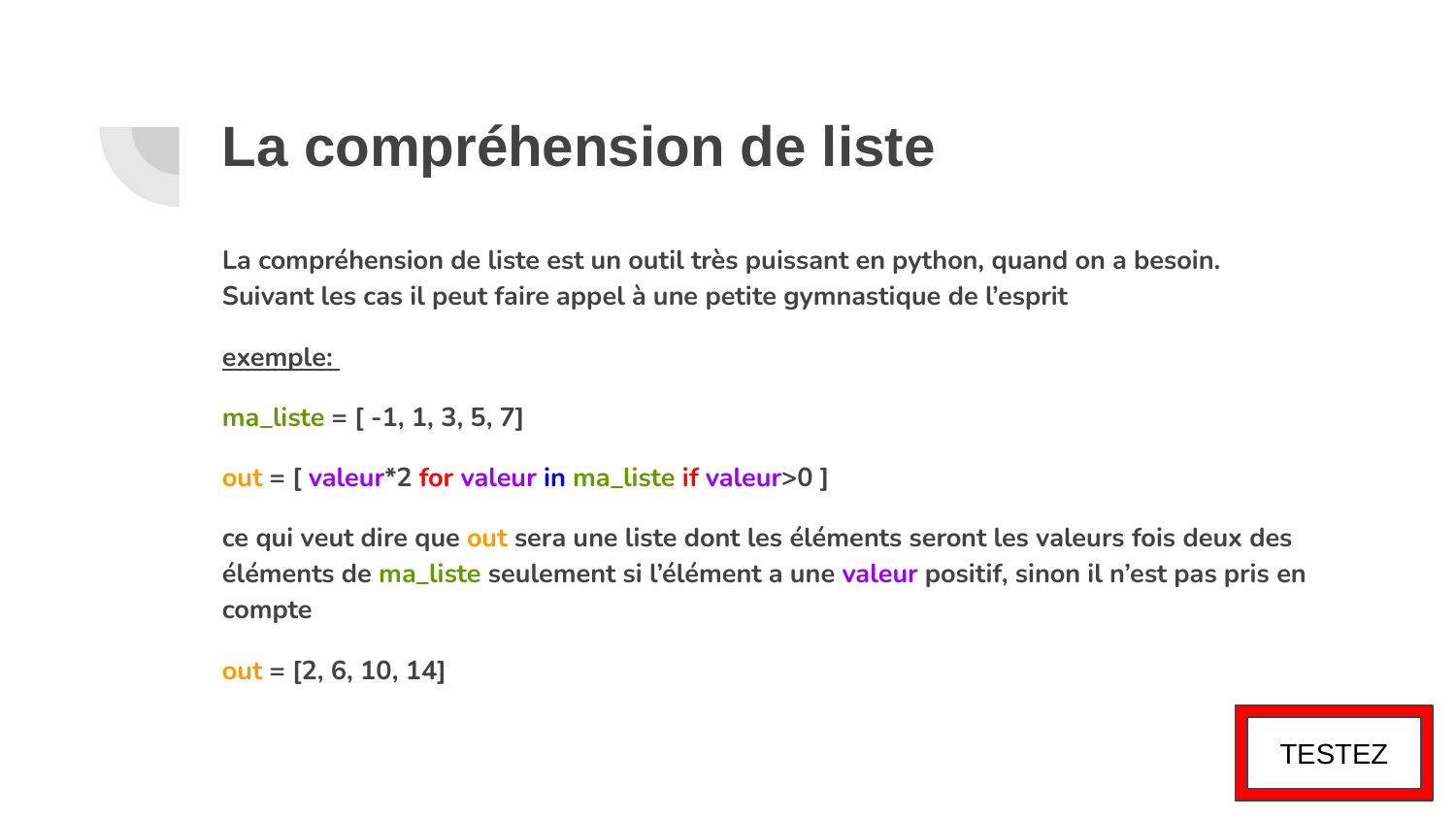

# La compréhension de liste
La compréhension de liste est un outil très puissant en python, quand on a besoin.
Suivant les cas il peut faire appel à une petite gymnastique de l’esprit
exemple:
ma_liste = [ -1, 1, 3, 5, 7]
out = [ valeur*2 for valeur in ma_liste if valeur>0 ]
ce qui veut dire que out sera une liste dont les éléments seront les valeurs fois deux des éléments de ma_liste seulement si l’élément a une valeur positif, sinon il n’est pas pris en compte
out = [2, 6, 10, 14]
TESTEZ